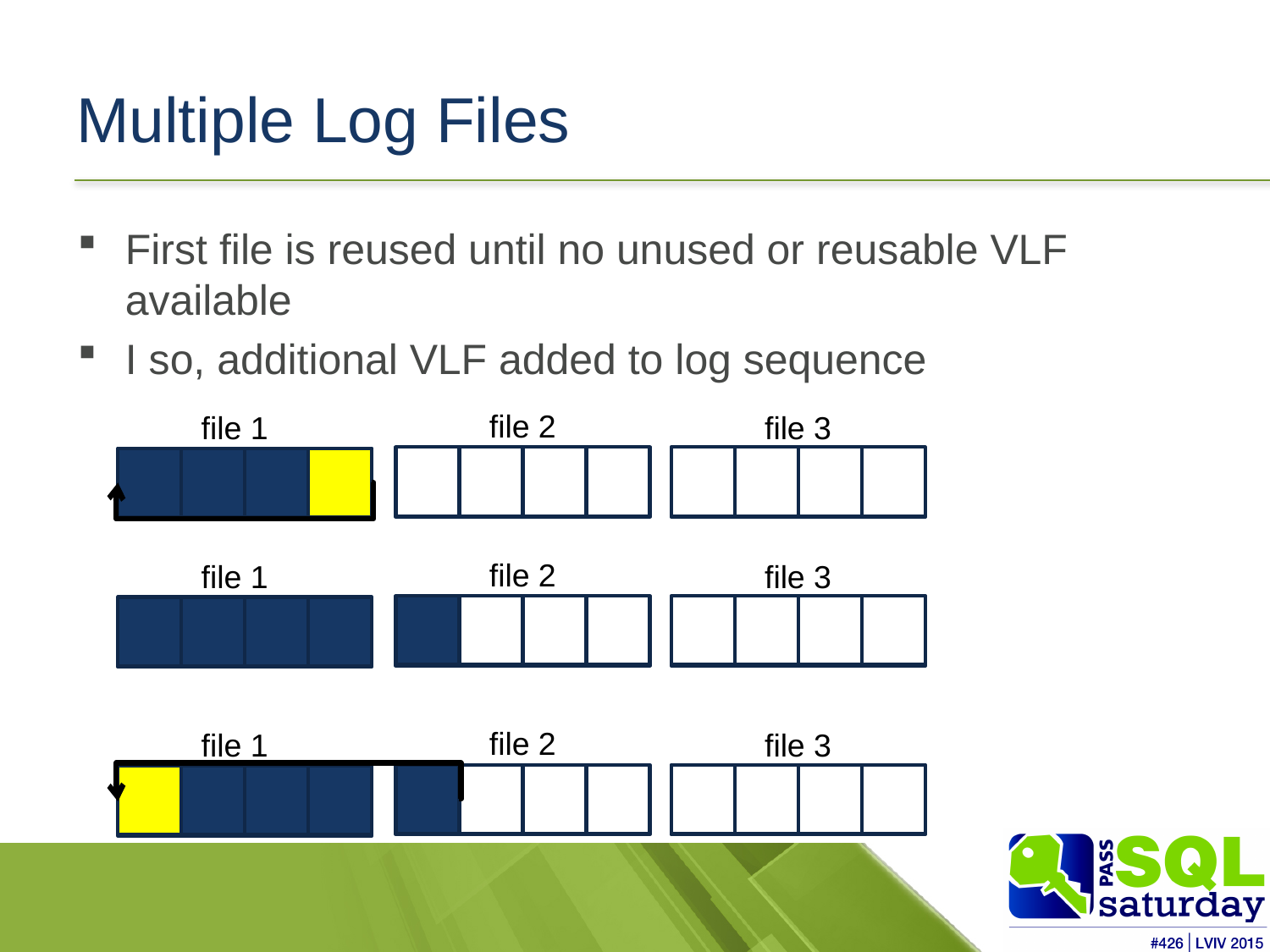

# Multiple Log Files
First file is reused until no unused or reusable VLF available
I so, additional VLF added to log sequence
file 2
file 1
file 3

file 2
file 1
file 3

file 2
file 1
file 3